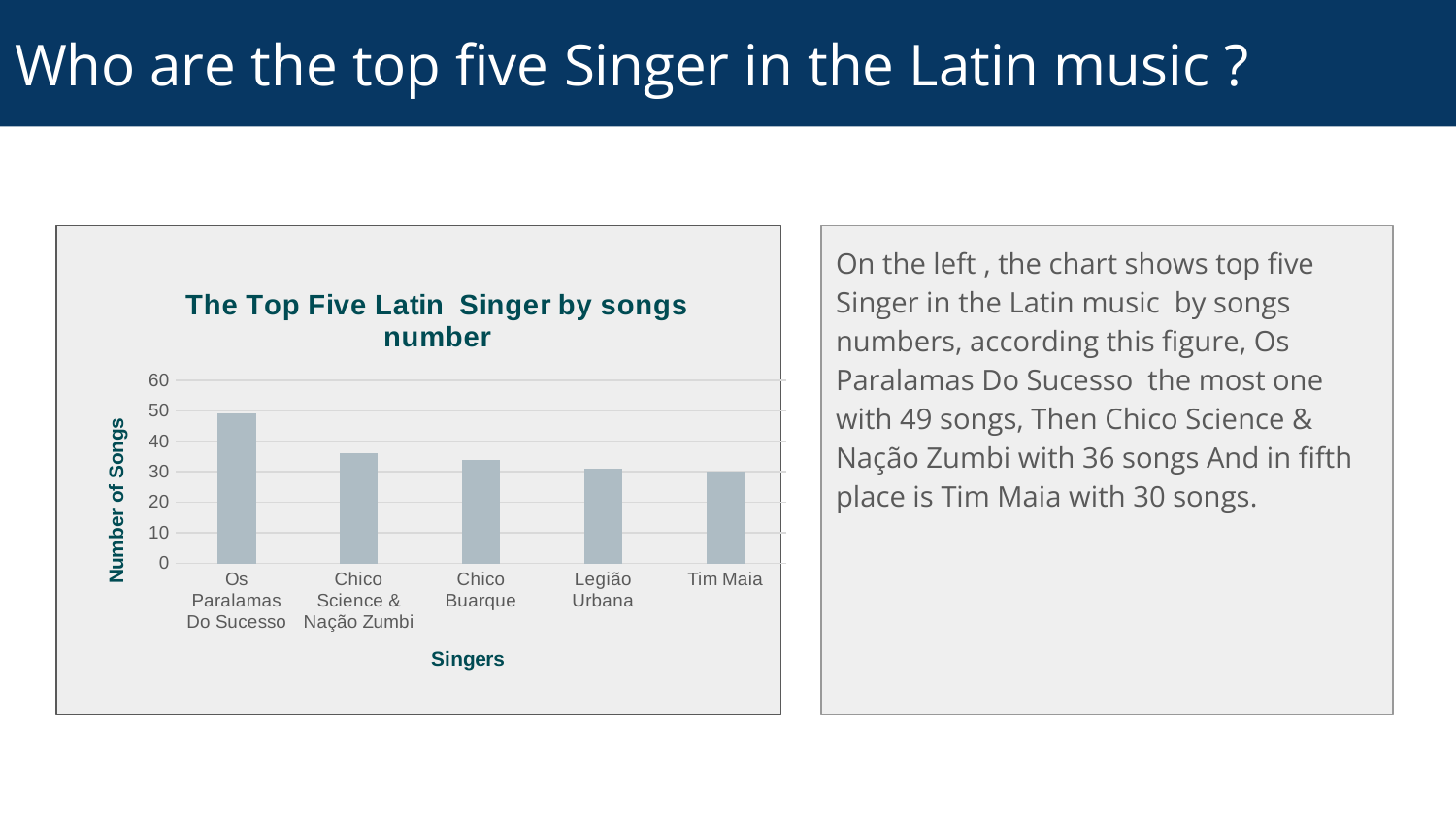

# Who are the top five Singer in the Latin music ?

On the left , the chart shows top five Singer in the Latin music  by songs numbers, according this figure, Os Paralamas Do Sucesso  the most one with 49 songs, Then Chico Science & Nação Zumbi with 36 songs And in fifth place is Tim Maia with 30 songs.

### Chart: The Top Five Latin  Singer by songs number

| Category | Songs |
|---|---|
| Os Paralamas Do Sucesso | 49.0 |
| Chico Science & Nação Zumbi | 36.0 |
| Chico Buarque | 34.0 |
| Legião Urbana | 31.0 |
| Tim Maia | 30.0 |